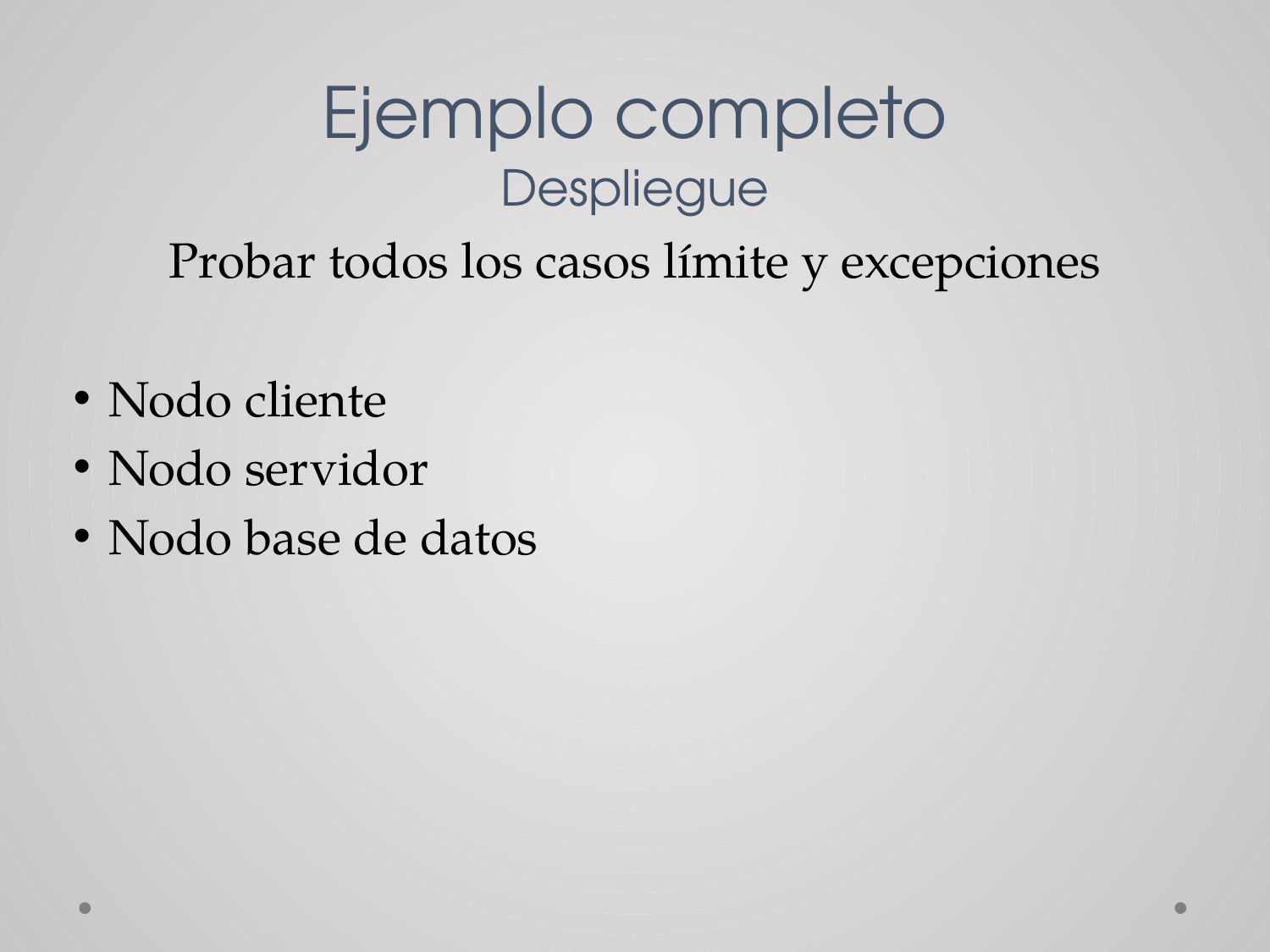

# Ejemplo completo Despliegue
Probar todos los casos límite y excepciones

Nodo cliente
Nodo servidor
Nodo base de datos